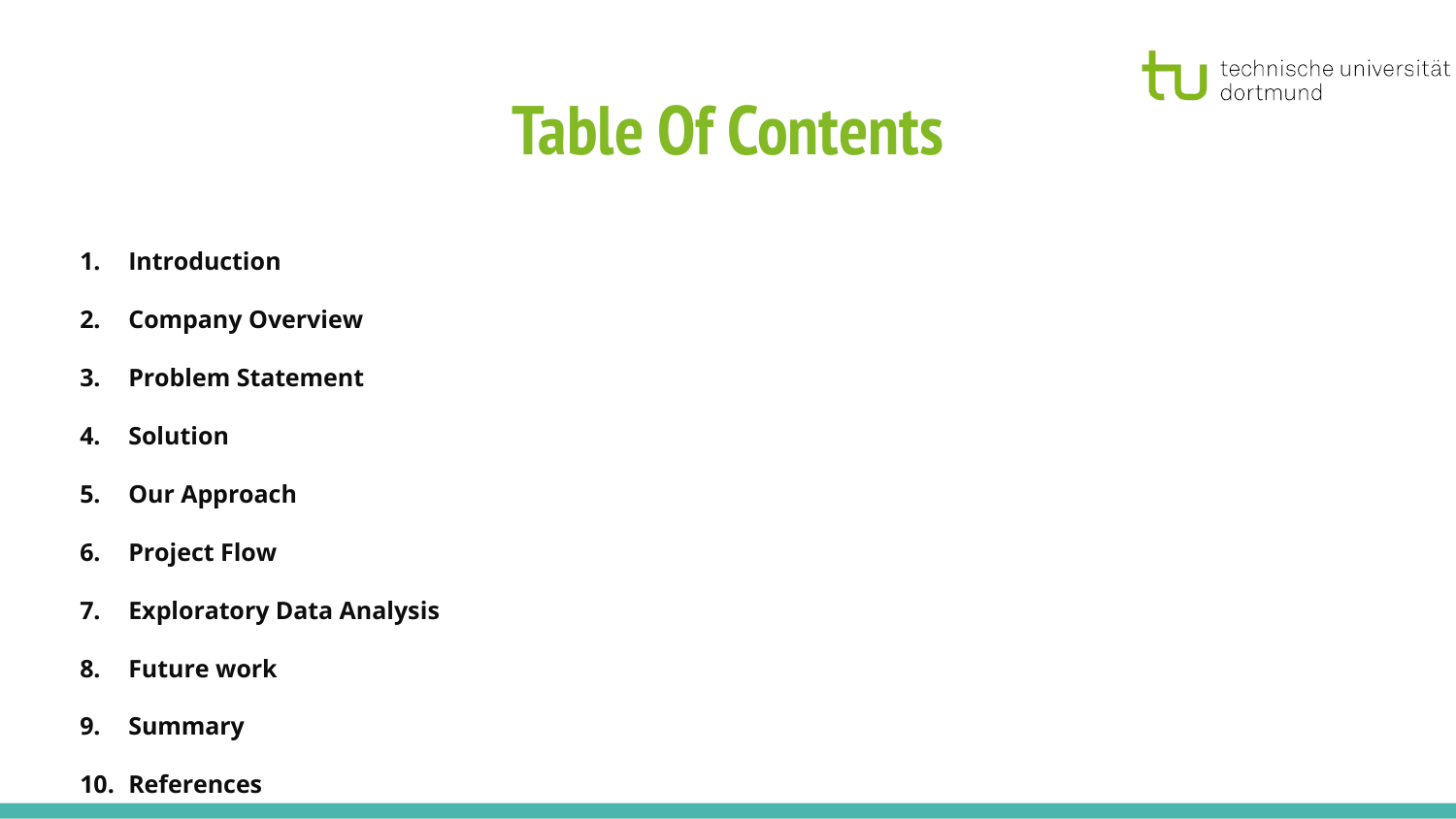

# Table Of Contents
Introduction
Company Overview
Problem Statement
Solution
Our Approach
Project Flow
Exploratory Data Analysis
Future work
Summary
References